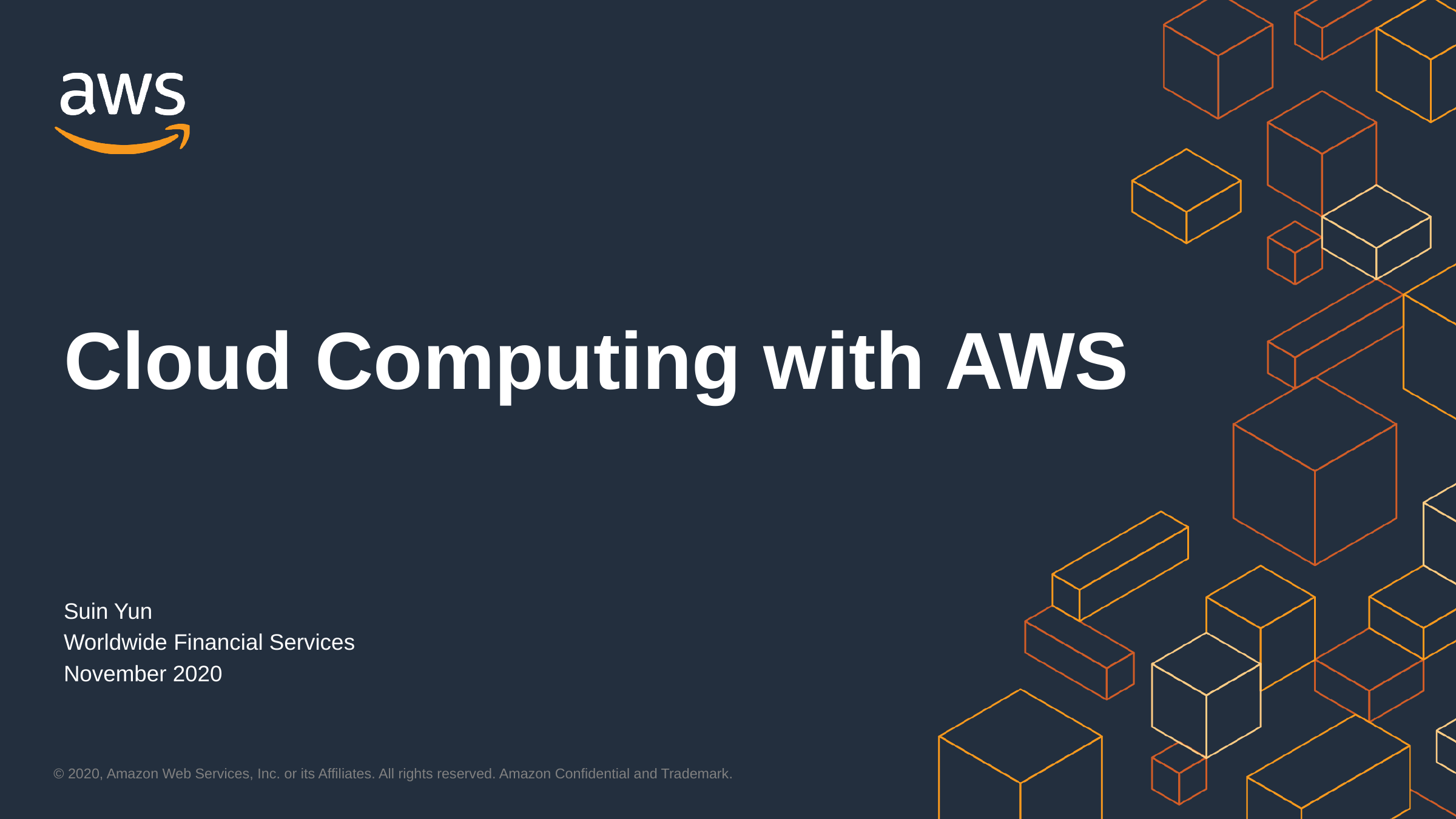

Cloud Computing with AWS
Suin Yun
Worldwide Financial Services
November 2020